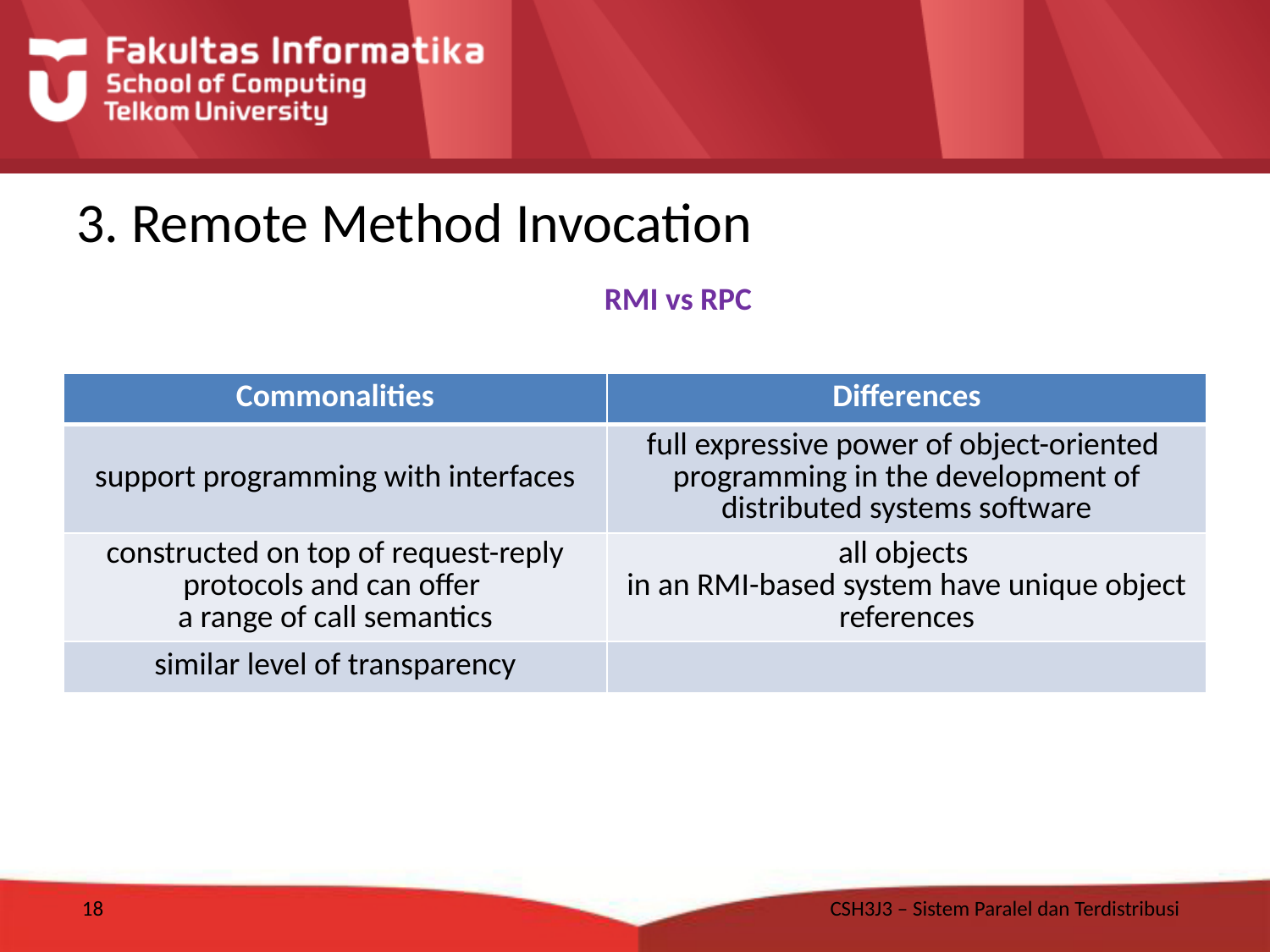

# 3. Remote Method Invocation
RMI vs RPC
| Commonalities | Differences |
| --- | --- |
| support programming with interfaces | full expressive power of object-oriented programming in the development of distributed systems software |
| constructed on top of request-reply protocols and can offer a range of call semantics | all objects in an RMI-based system have unique object references |
| similar level of transparency |  |
18
CSH3J3 – Sistem Paralel dan Terdistribusi